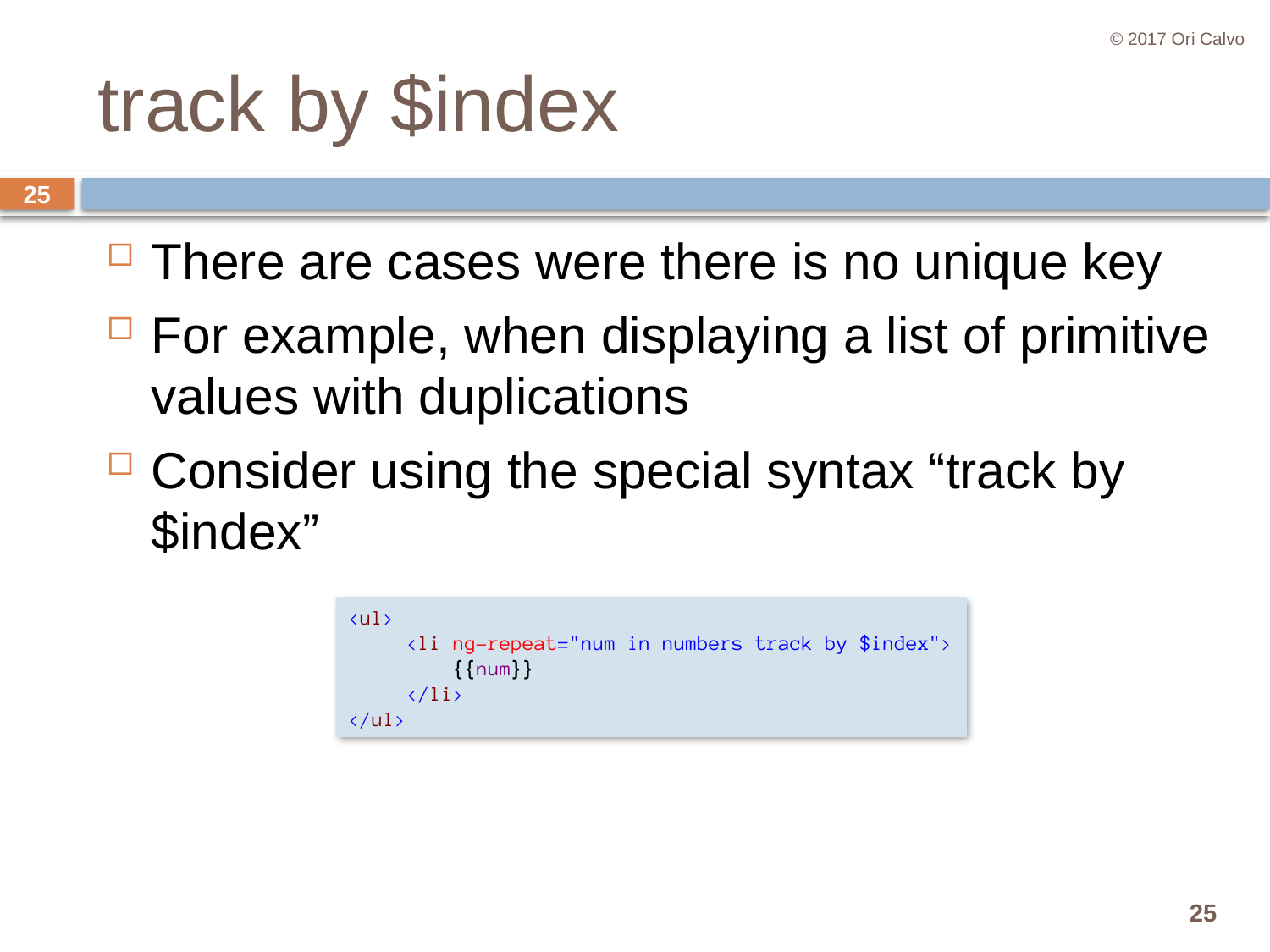

© 2017 Ori Calvo
# track by $index
25
There are cases were there is no unique key
For example, when displaying a list of primitive values with duplications
Consider using the special syntax “track by $index”
<ul>
     <li ng-repeat="num in numbers track by $index">
         {{num}}
     </li>
</ul>